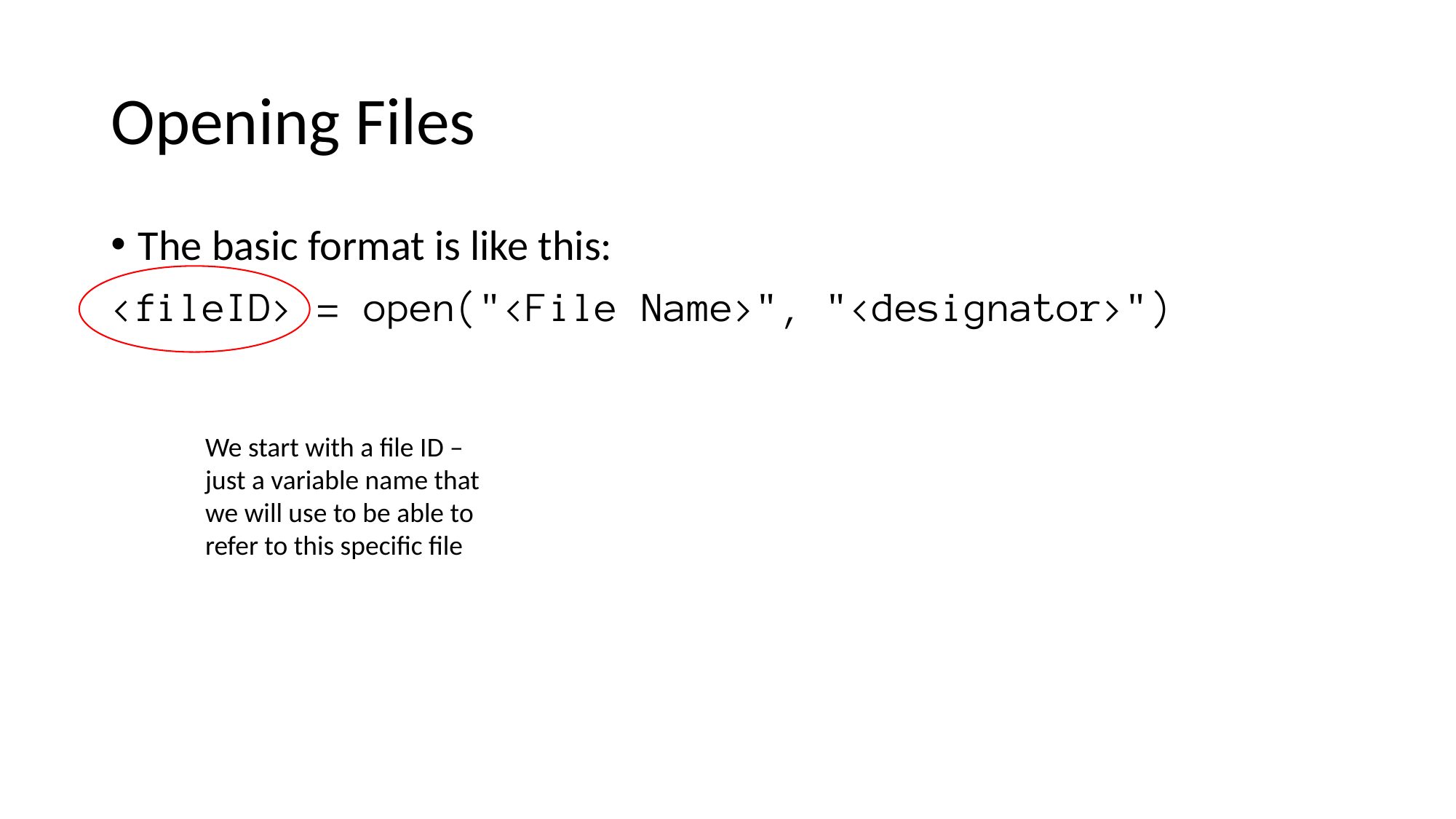

# Opening Files
The basic format is like this:
<fileID> = open("<File Name>", "<designator>")

We start with a file ID – just a variable name that we will use to be able to refer to this specific file